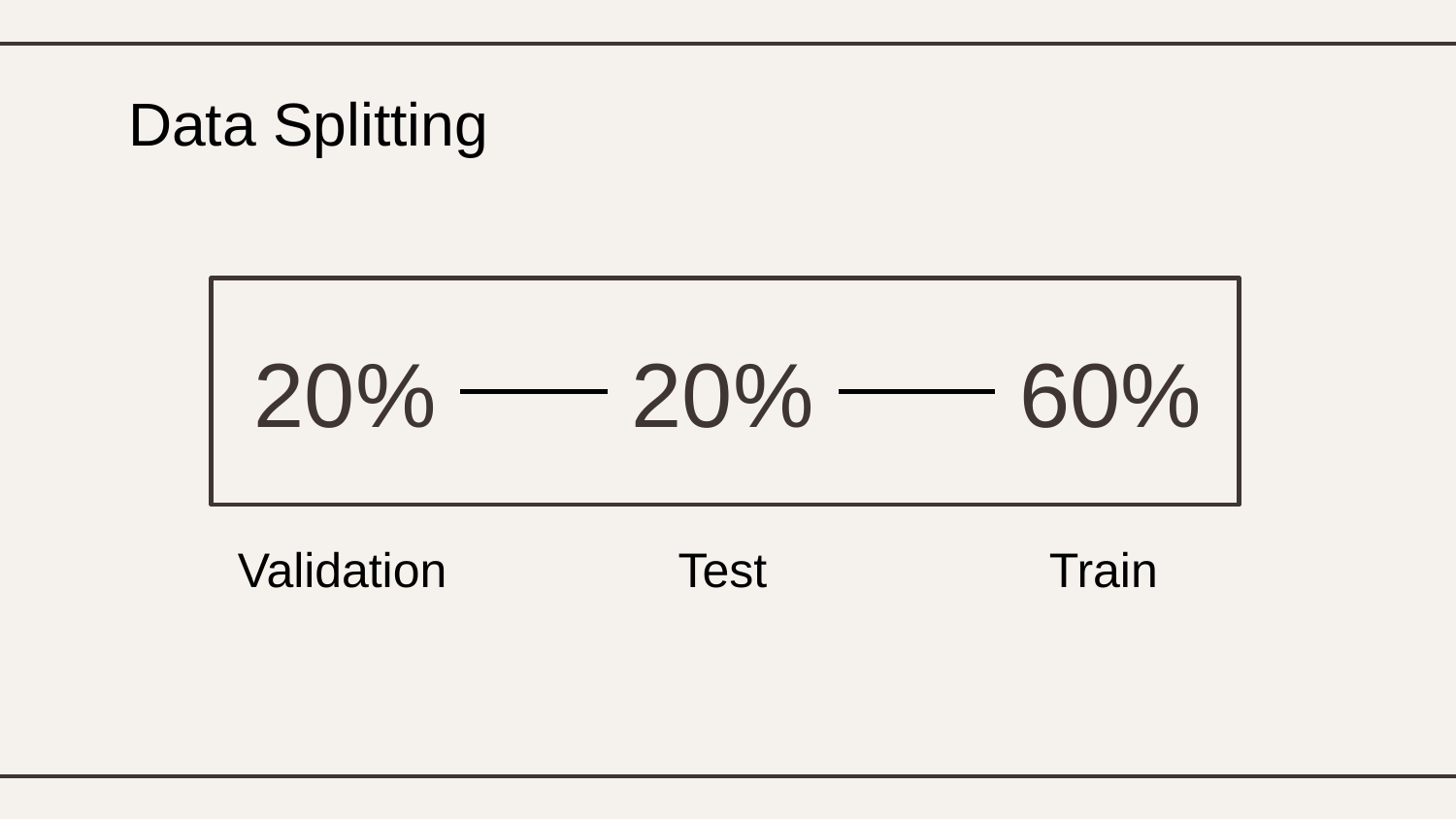

# Data Splitting

20%
20%
60%
Validation
Test
Train